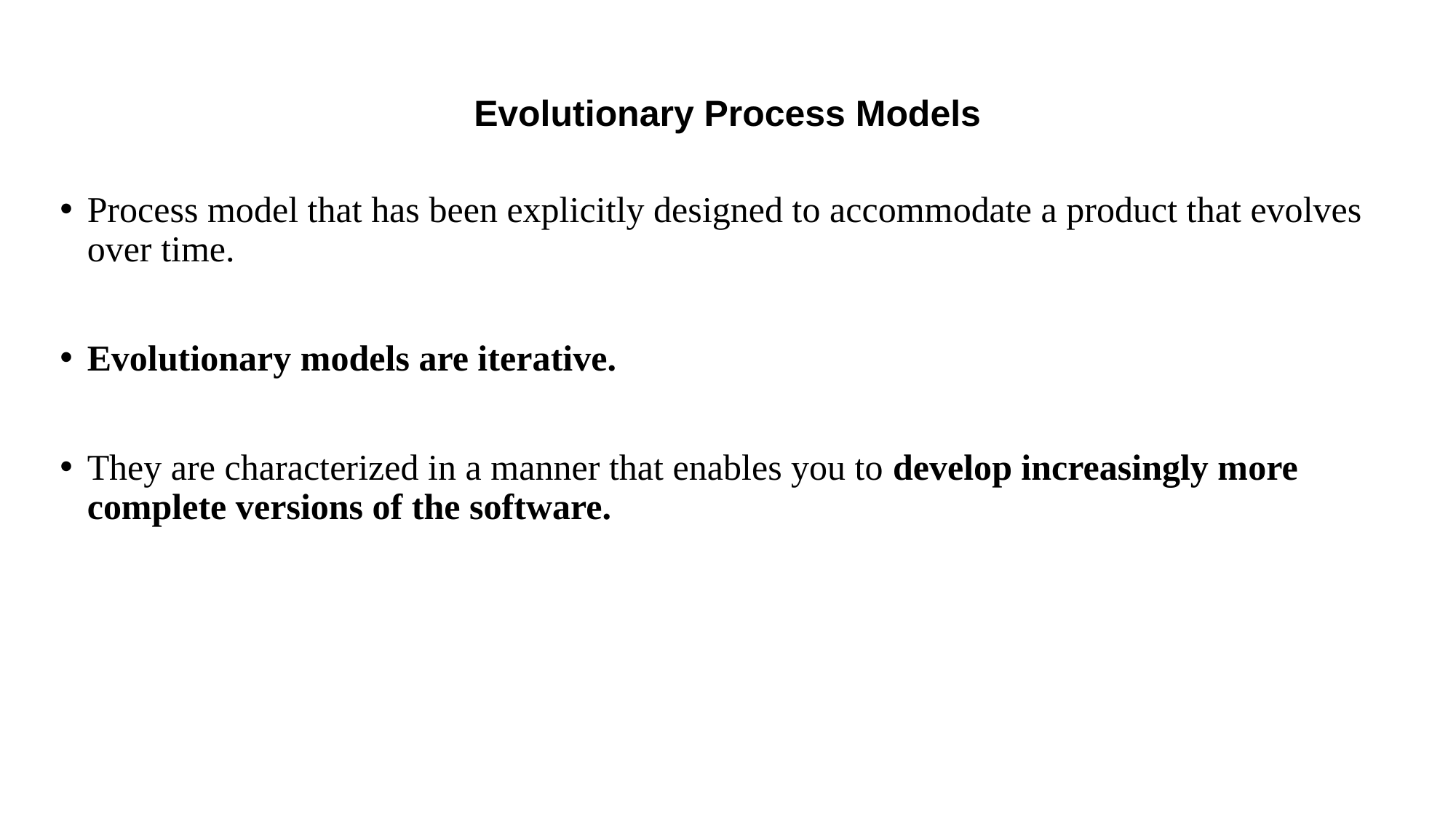

# Evolutionary Process Models
Process model that has been explicitly designed to accommodate a product that evolves over time.

Evolutionary models are iterative.

They are characterized in a manner that enables you to develop increasingly more complete versions of the software.